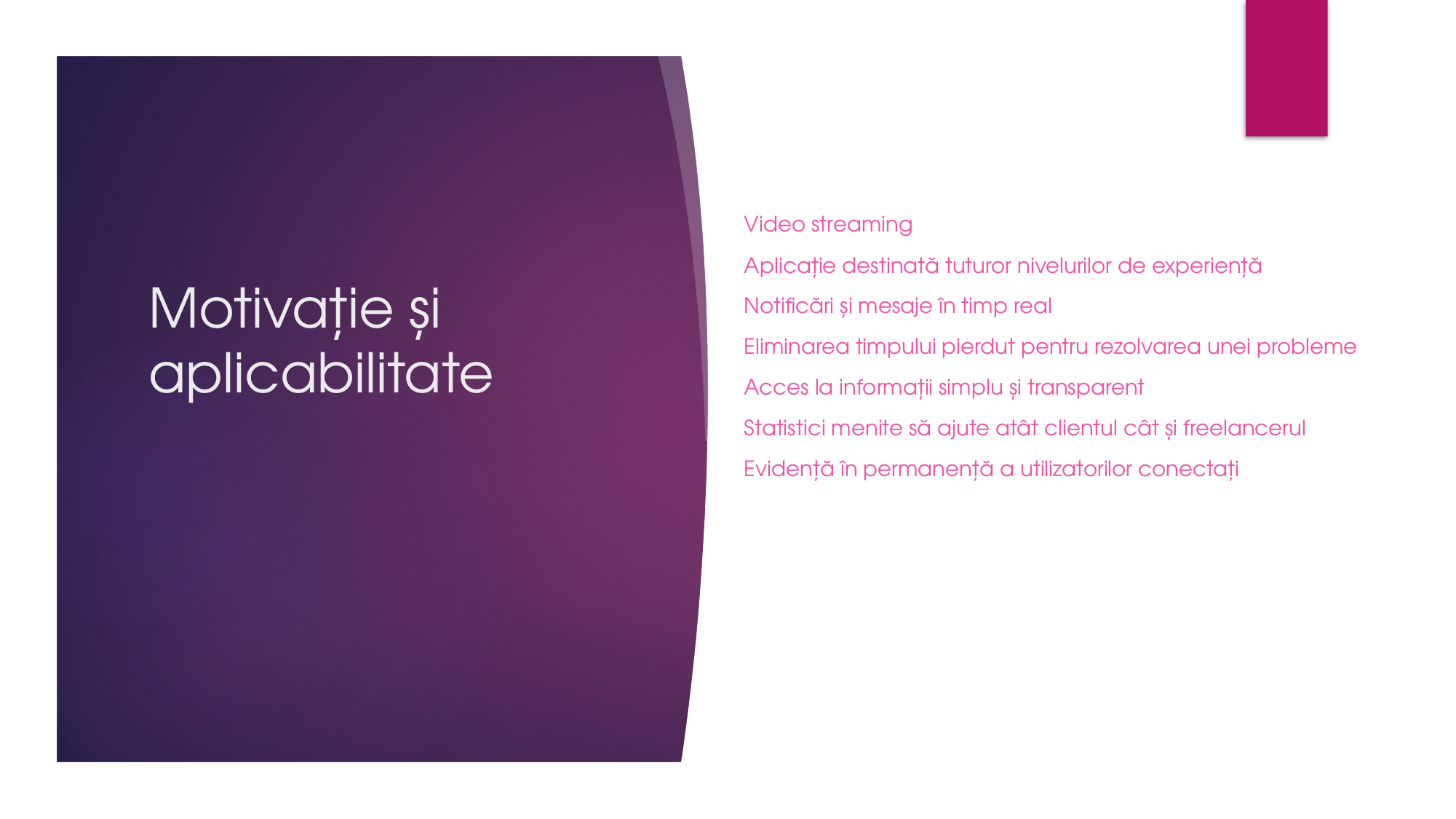

# Motivație și  aplicabilitate
Video streaming
Aplicație destinată tuturor nivelurilor de experiență
Notificări și mesaje în timp real
Eliminarea timpului pierdut pentru rezolvarea unei probleme
Acces la informații simplu și transparent
Statistici menite să ajute atât clientul cât și freelancerul
Evidență în permanență a utilizatorilor conectați